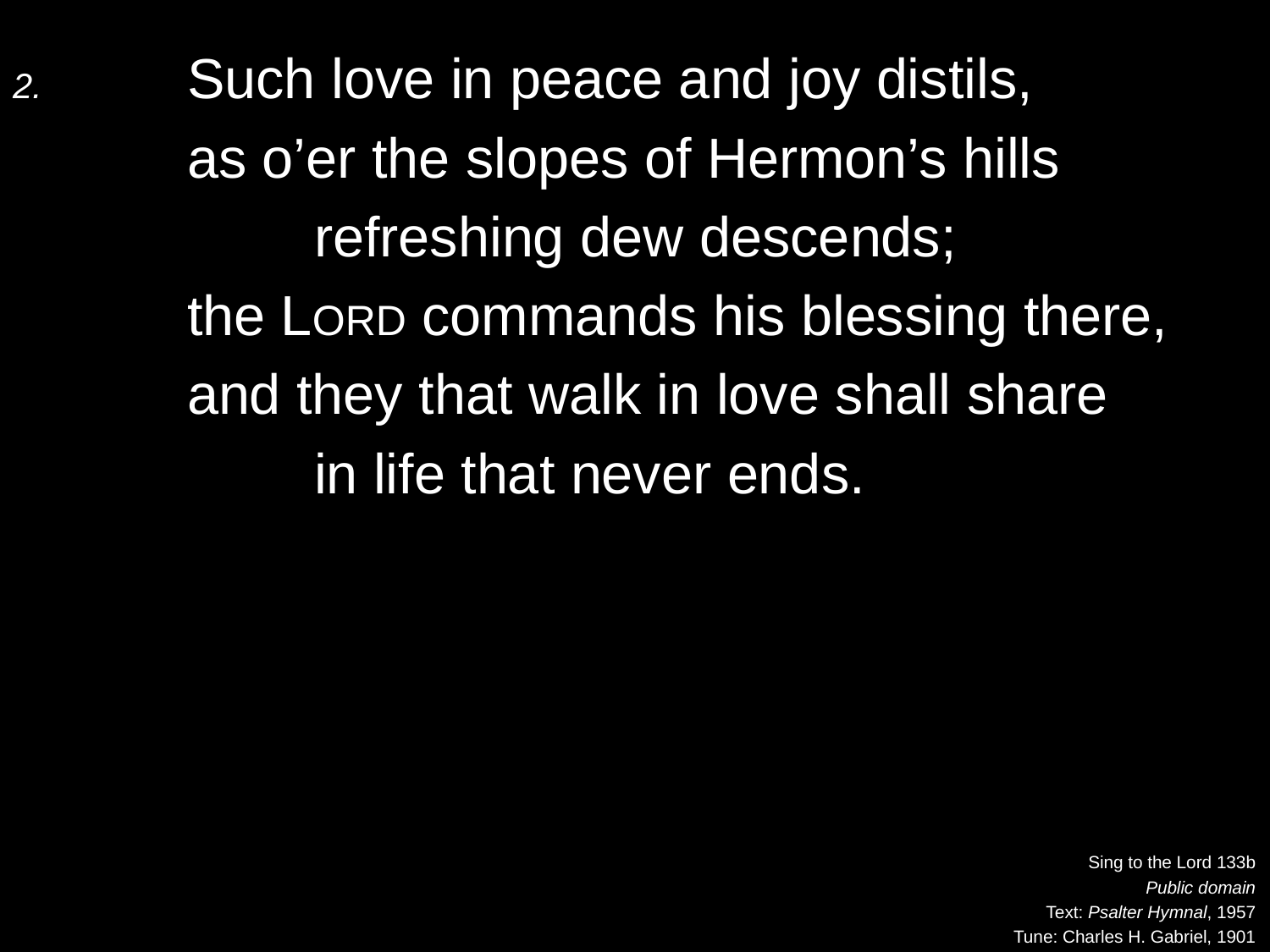

2.	Such love in peace and joy distils,
	as o’er the slopes of Hermon’s hills
		refreshing dew descends;
	the Lord commands his blessing there,
	and they that walk in love shall share
		in life that never ends.
Sing to the Lord 133b
Public domain
Text: Psalter Hymnal, 1957
Tune: Charles H. Gabriel, 1901